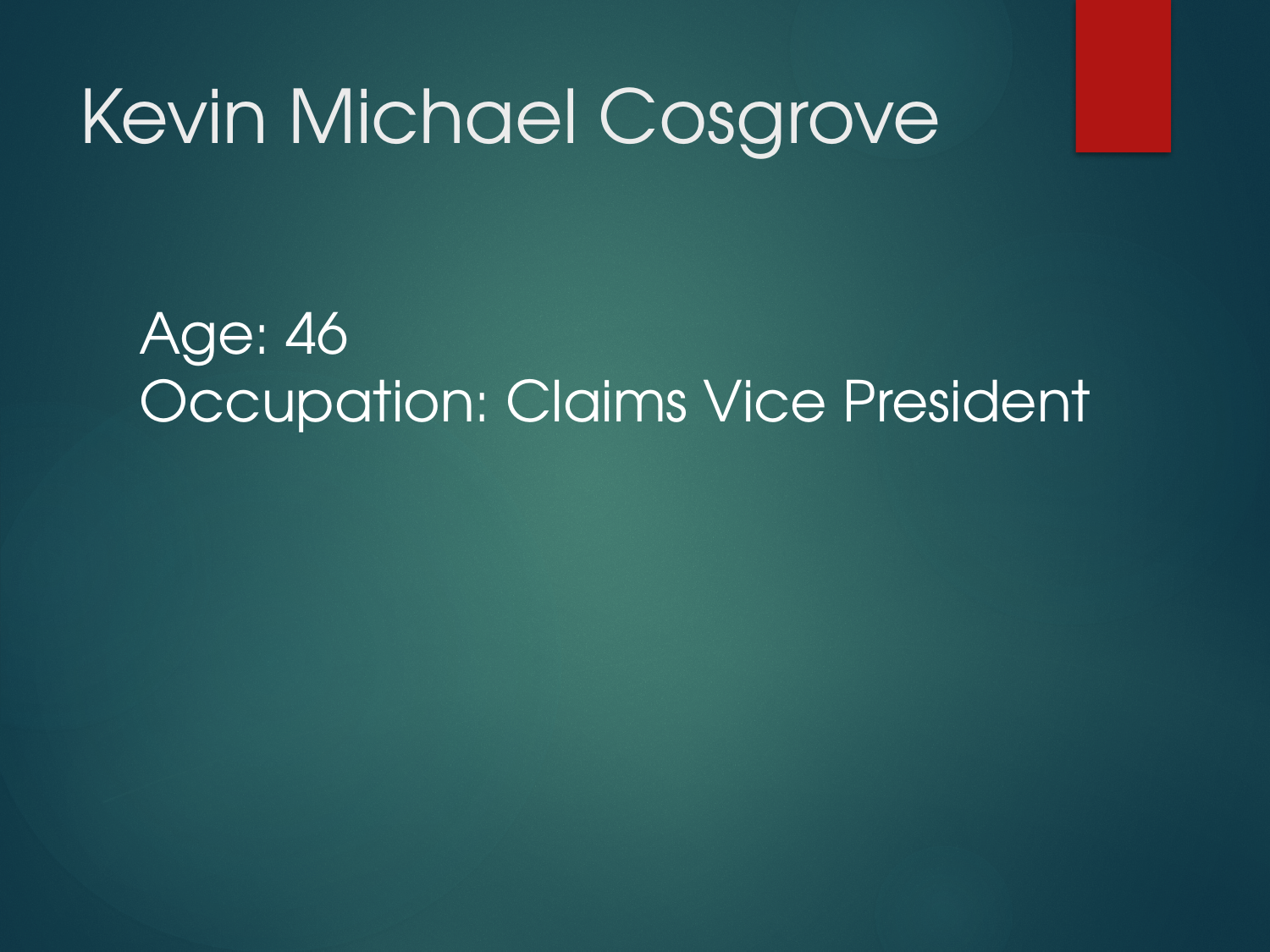

# Kevin Michael Cosgrove

Age: 46
Occupation: Claims Vice President